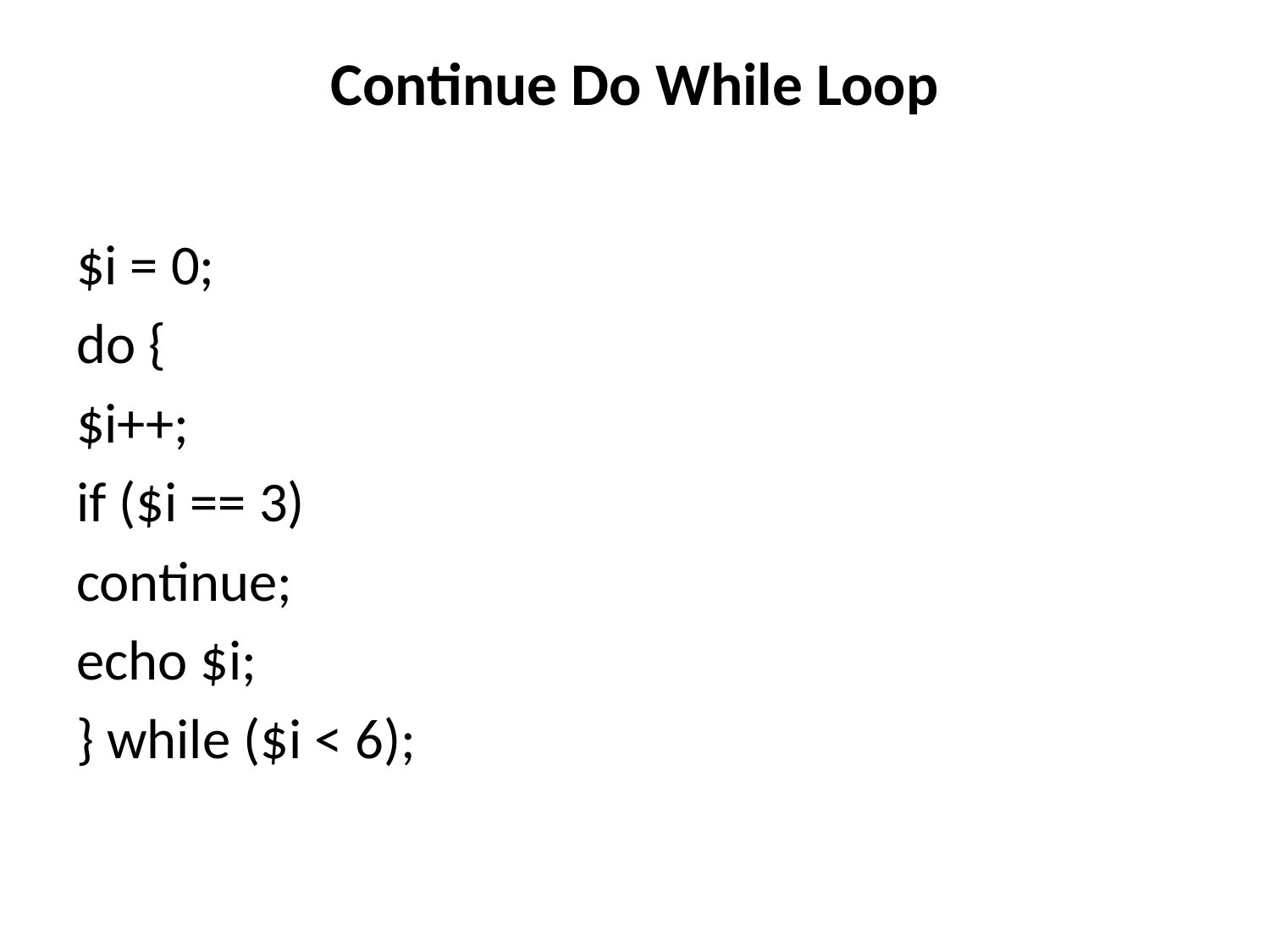

# Continue Do While Loop
$i = 0;
do {
$i++;
if ($i == 3)
continue;
echo $i;
} while ($i < 6);